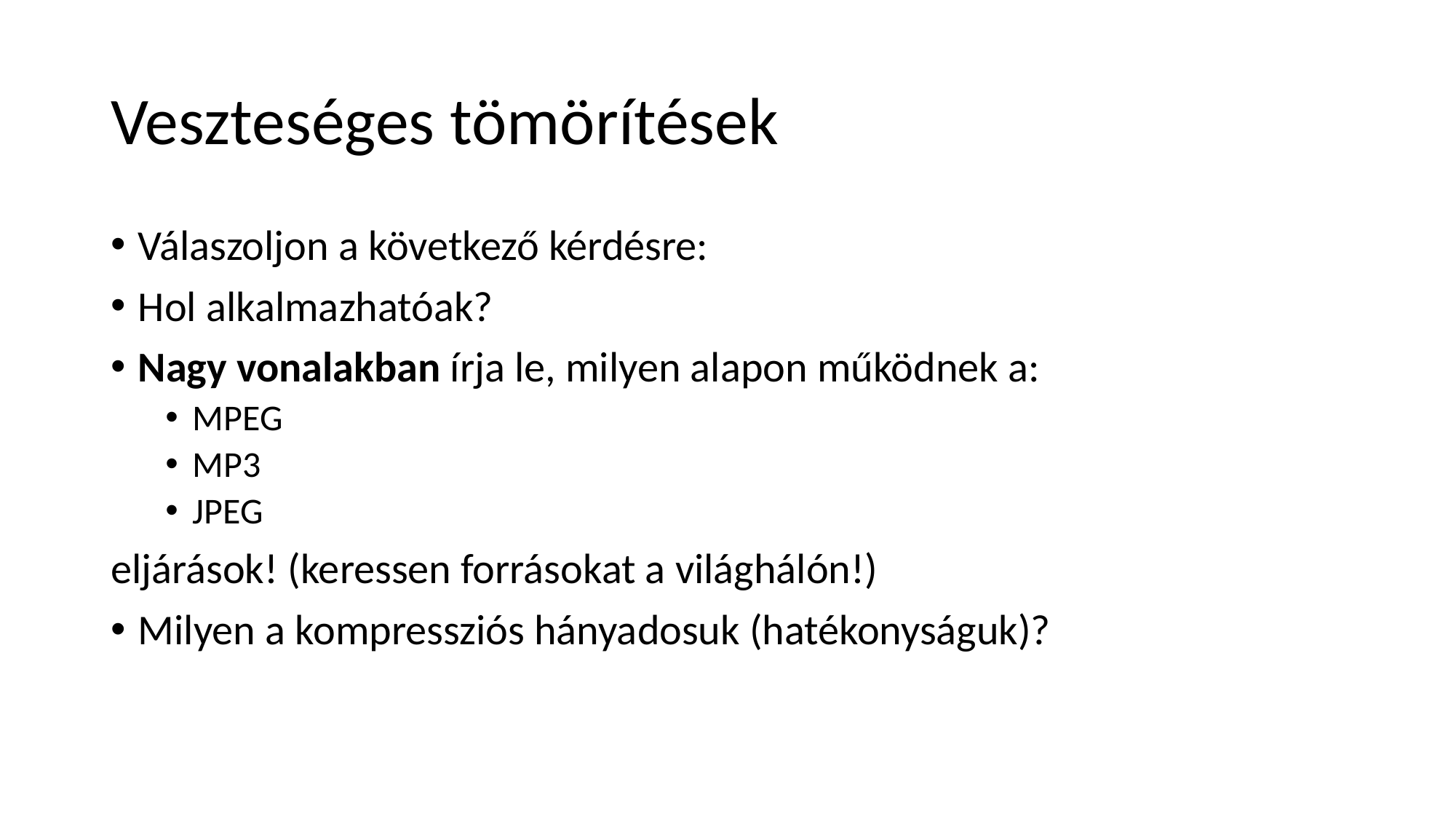

# Veszteséges tömörítések
Válaszoljon a következő kérdésre:
Hol alkalmazhatóak?
Nagy vonalakban írja le, milyen alapon működnek a:
MPEG
MP3
JPEG
eljárások! (keressen forrásokat a világhálón!)
Milyen a kompressziós hányadosuk (hatékonyságuk)?